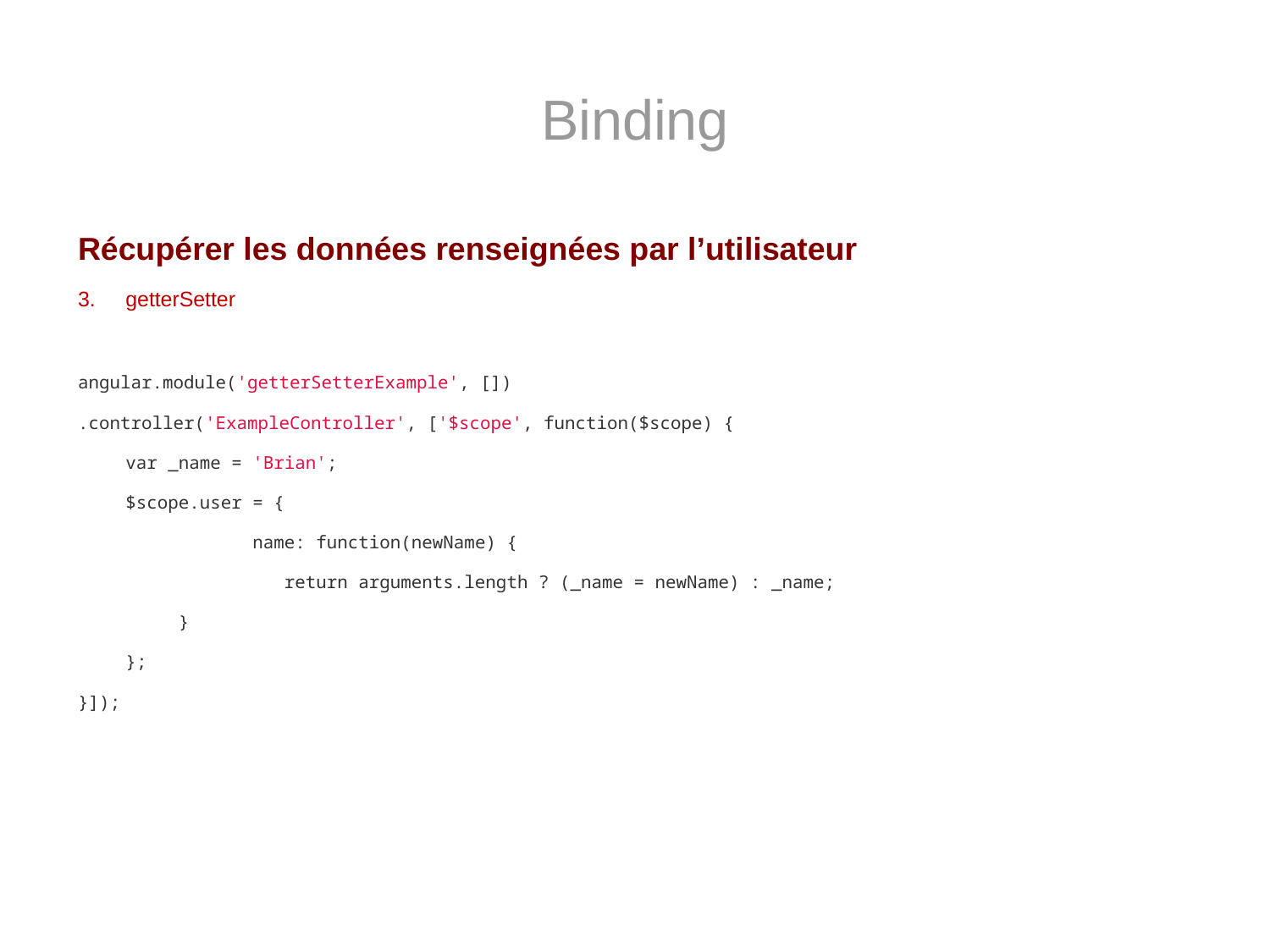

# Binding
Récupérer les données renseignées par l’utilisateur
getterSetter

angular.module('getterSetterExample', [])
.controller('ExampleController', ['$scope', function($scope) {
	var _name = 'Brian';
	$scope.user = {
		name: function(newName) {
	    	   return arguments.length ? (_name = newName) : _name;
	     }
	};
}]);